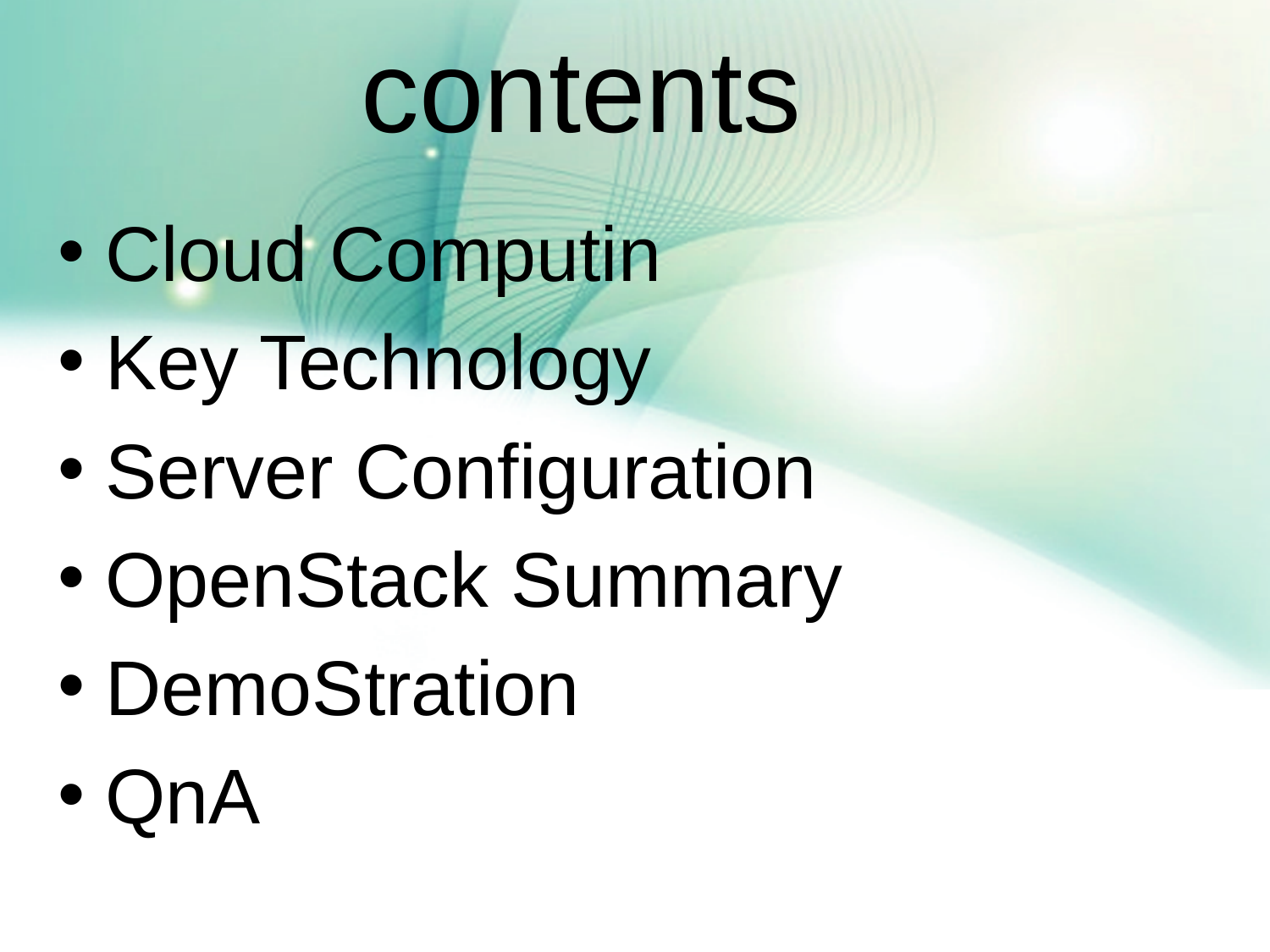

# contents
Cloud Computin
Key Technology
Server Configuration
OpenStack Summary
DemoStration
QnA